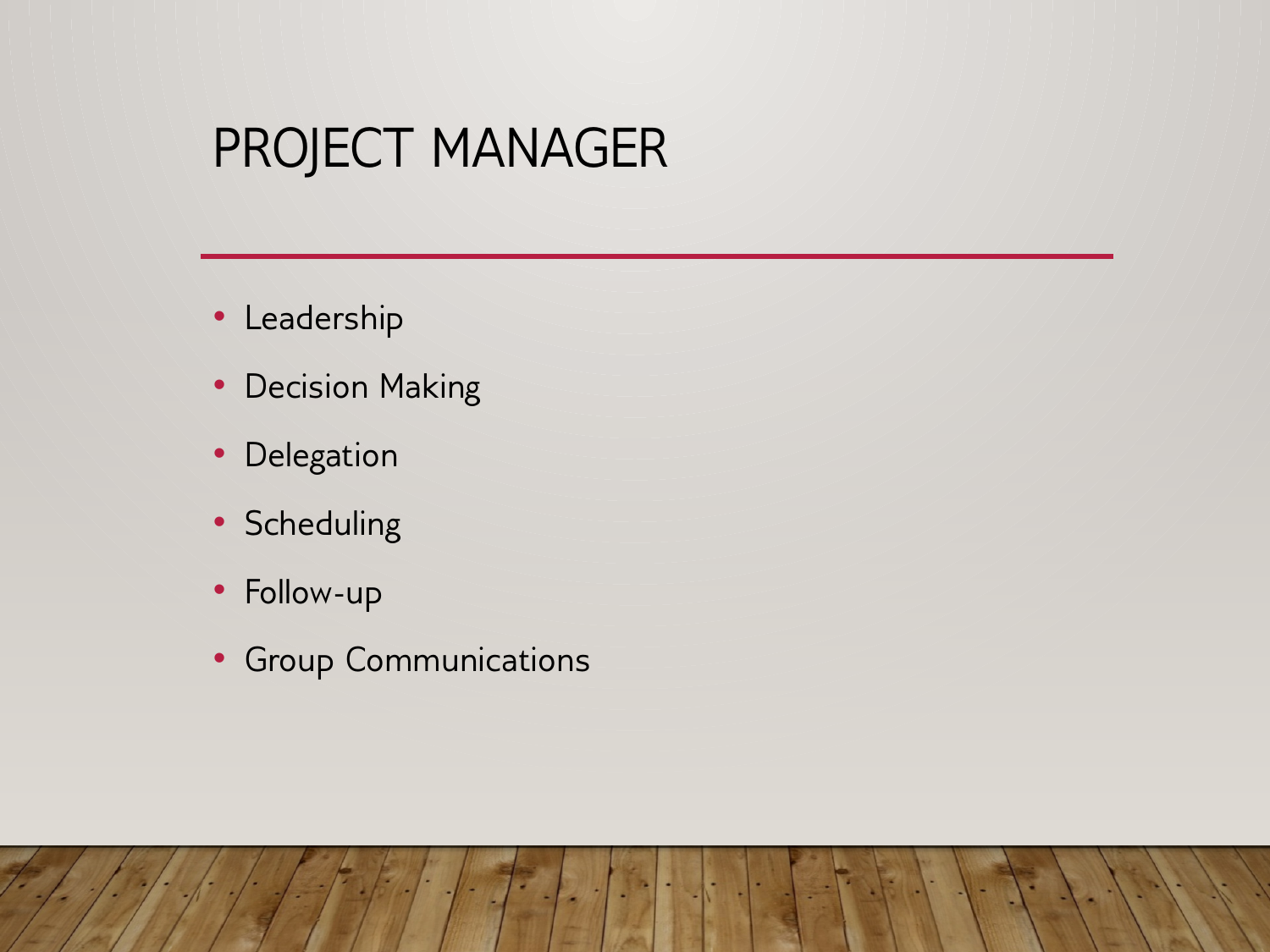

# Project Manager
Leadership
Decision Making
Delegation
Scheduling
Follow-up
Group Communications